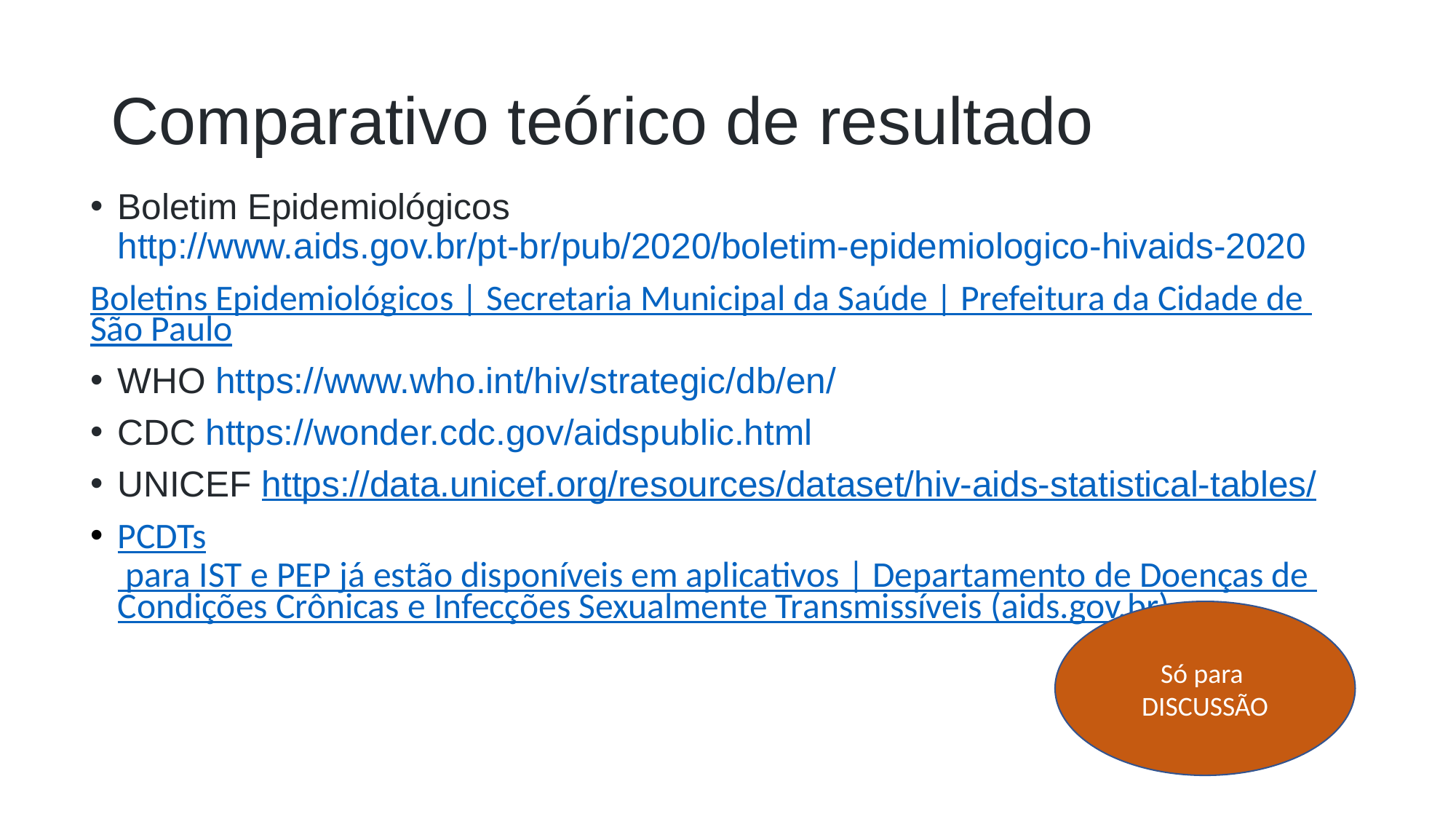

# Comparativo teórico de resultado
Boletim Epidemiológicos http://www.aids.gov.br/pt-br/pub/2020/boletim-epidemiologico-hivaids-2020
Boletins Epidemiológicos | Secretaria Municipal da Saúde | Prefeitura da Cidade de São Paulo
WHO https://www.who.int/hiv/strategic/db/en/
CDC https://wonder.cdc.gov/aidspublic.html
UNICEF https://data.unicef.org/resources/dataset/hiv-aids-statistical-tables/
PCDTs para IST e PEP já estão disponíveis em aplicativos | Departamento de Doenças de Condições Crônicas e Infecções Sexualmente Transmissíveis (aids.gov.br)

Só para  DISCUSSÃO